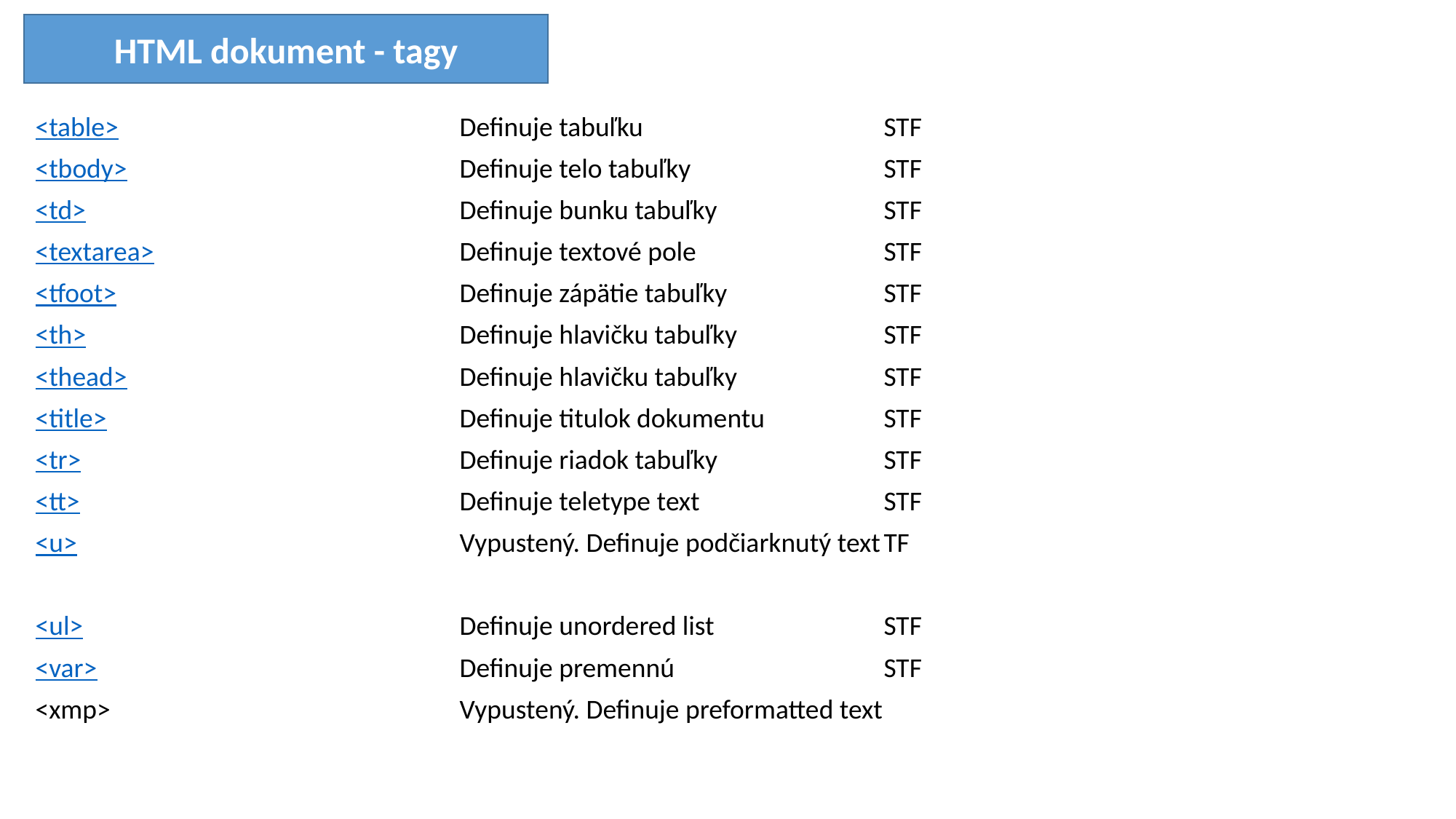

HTML dokument - tagy
| <table> | Definuje tabuľku | STF |
| --- | --- | --- |
| <tbody> | Definuje telo tabuľky | STF |
| <td> | Definuje bunku tabuľky | STF |
| <textarea> | Definuje textové pole | STF |
| <tfoot> | Definuje zápätie tabuľky | STF |
| <th> | Definuje hlavičku tabuľky | STF |
| <thead> | Definuje hlavičku tabuľky | STF |
| <title> | Definuje titulok dokumentu | STF |
| <tr> | Definuje riadok tabuľky | STF |
| <tt> | Definuje teletype text | STF |
| <u> | Vypustený. Definuje podčiarknutý text | TF |
| <ul> | Definuje unordered list | STF |
| <var> | Definuje premennú | STF |
| <xmp> | Vypustený. Definuje preformatted text |  |